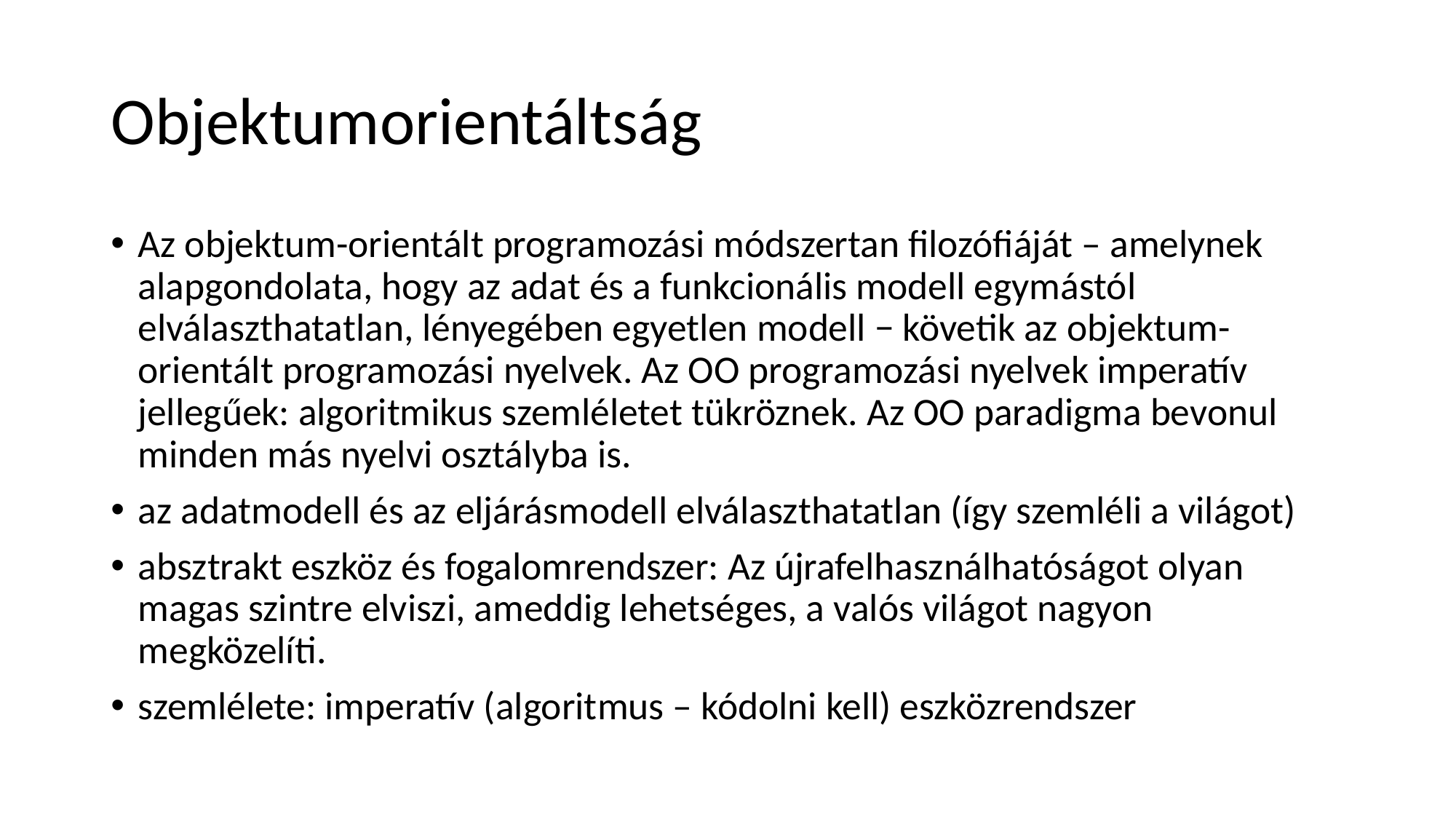

# Objektumorientáltság
Az objektum-orientált programozási módszertan filozófiáját – amelynek alapgondolata, hogy az adat és a funkcionális modell egymástól elválaszthatatlan, lényegében egyetlen modell − követik az objektum-orientált programozási nyelvek. Az OO programozási nyelvek imperatív jellegűek: algoritmikus szemléletet tükröznek. Az OO paradigma bevonul minden más nyelvi osztályba is.
az adatmodell és az eljárásmodell elválaszthatatlan (így szemléli a világot)
absztrakt eszköz és fogalomrendszer: Az újrafelhasználhatóságot olyan magas szintre elviszi, ameddig lehetséges, a valós világot nagyon megközelíti.
szemlélete: imperatív (algoritmus – kódolni kell) eszközrendszer